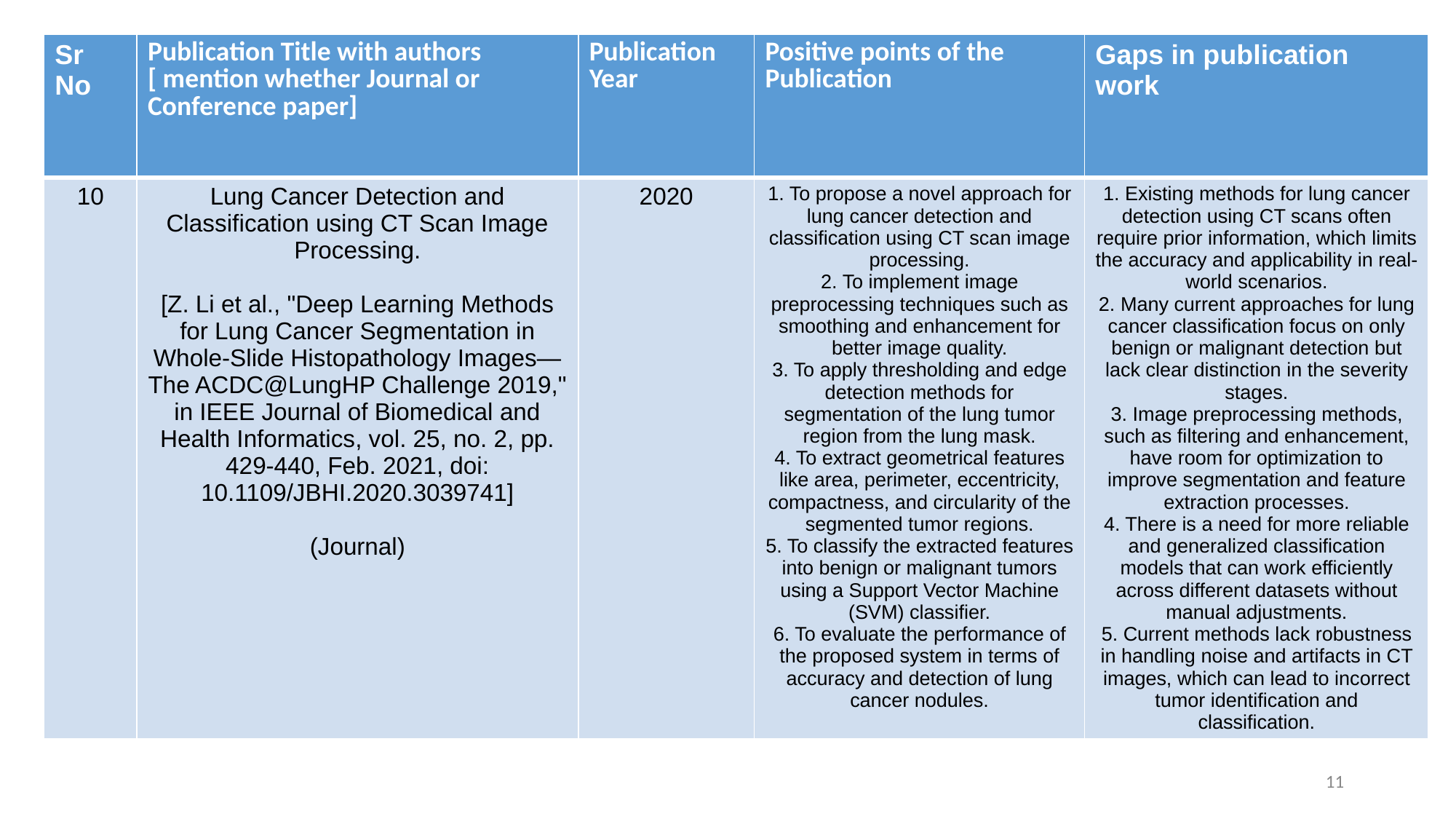

| Sr No | Publication Title with authors [ mention whether Journal or Conference paper] | Publication Year | Positive points of the Publication | Gaps in publication work |
| --- | --- | --- | --- | --- |
| 10 | Lung Cancer Detection and Classification using CT Scan Image Processing. [Z. Li et al., "Deep Learning Methods for Lung Cancer Segmentation in Whole-Slide Histopathology Images—The ACDC@LungHP Challenge 2019," in IEEE Journal of Biomedical and Health Informatics, vol. 25, no. 2, pp. 429-440, Feb. 2021, doi: 10.1109/JBHI.2020.3039741] (Journal) | 2020 | 1. To propose a novel approach for lung cancer detection and classification using CT scan image processing. 2. To implement image preprocessing techniques such as smoothing and enhancement for better image quality. 3. To apply thresholding and edge detection methods for segmentation of the lung tumor region from the lung mask. 4. To extract geometrical features like area, perimeter, eccentricity, compactness, and circularity of the segmented tumor regions. 5. To classify the extracted features into benign or malignant tumors using a Support Vector Machine (SVM) classifier. 6. To evaluate the performance of the proposed system in terms of accuracy and detection of lung cancer nodules. | 1. Existing methods for lung cancer detection using CT scans often require prior information, which limits the accuracy and applicability in real-world scenarios. 2. Many current approaches for lung cancer classification focus on only benign or malignant detection but lack clear distinction in the severity stages. 3. Image preprocessing methods, such as filtering and enhancement, have room for optimization to improve segmentation and feature extraction processes. 4. There is a need for more reliable and generalized classification models that can work efficiently across different datasets without manual adjustments. 5. ⁠Current methods lack robustness in handling noise and artifacts in CT images, which can lead to incorrect tumor identification and classification. |
11